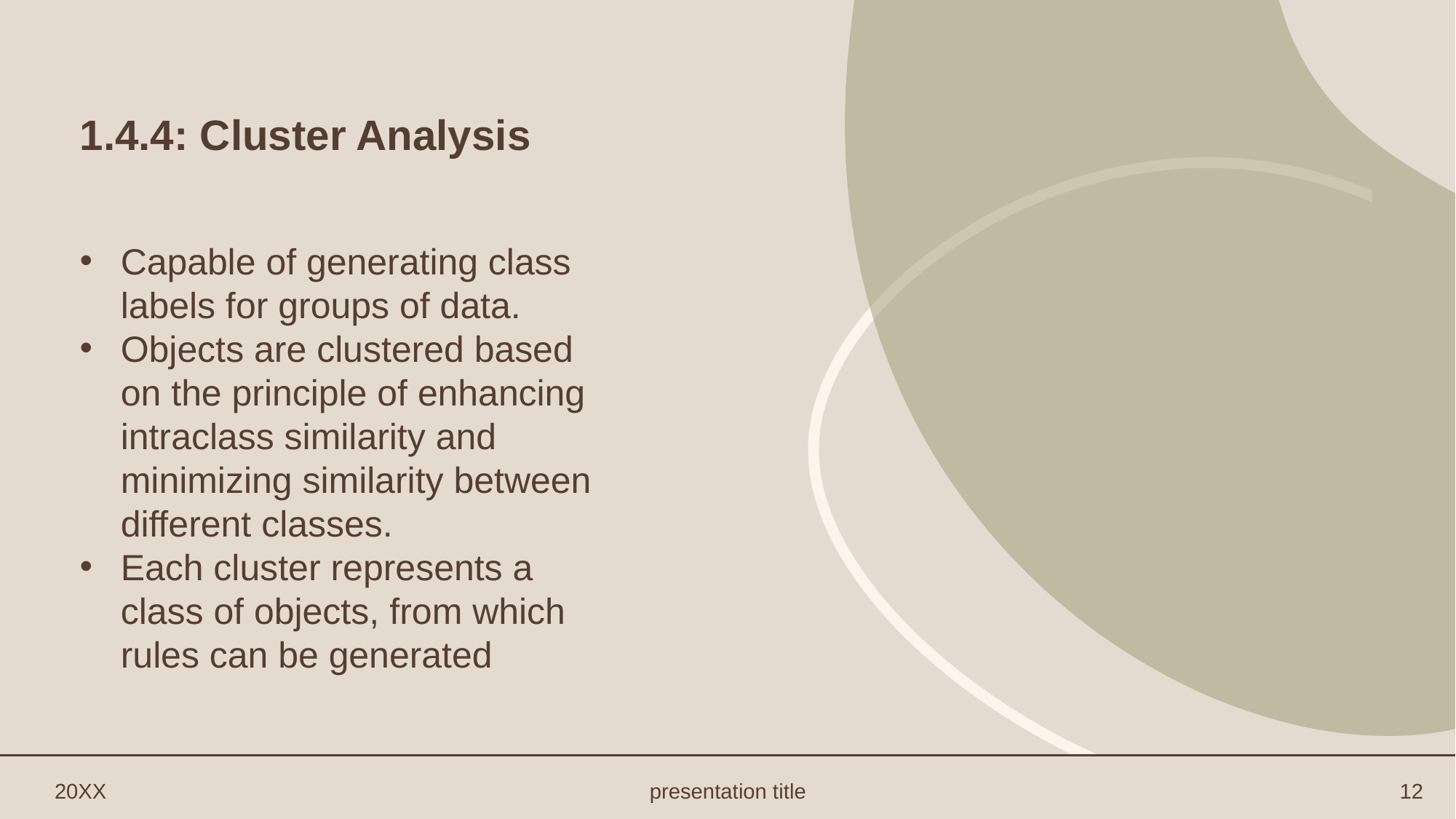

# 1.4.4: Cluster Analysis
Capable of generating class labels for groups of data.
Objects are clustered based on the principle of enhancing intraclass similarity and minimizing similarity between different classes.
Each cluster represents a class of objects, from which rules can be generated
20XX
presentation title
12